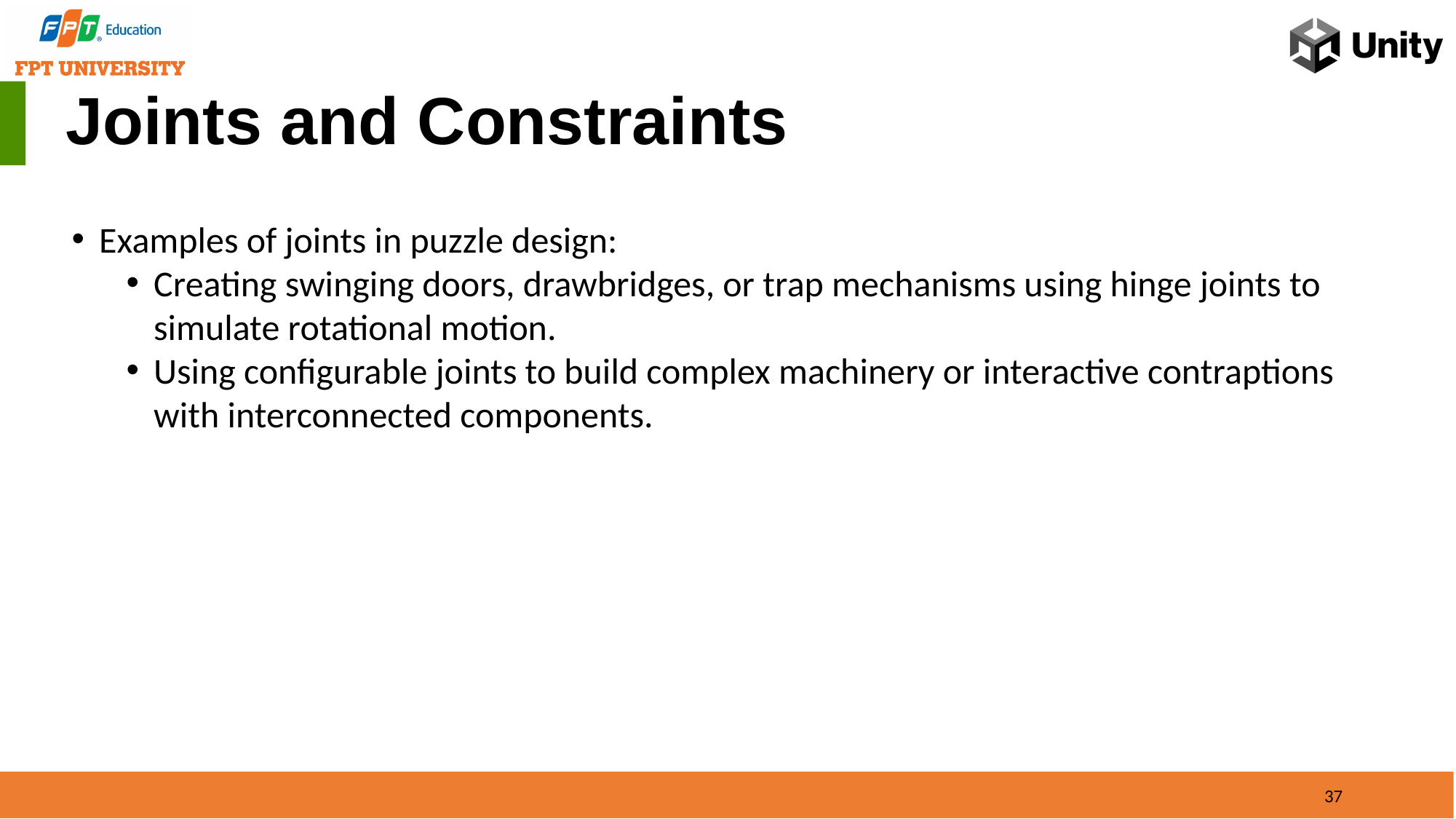

Joints and Constraints
Examples of joints in puzzle design:
Creating swinging doors, drawbridges, or trap mechanisms using hinge joints to simulate rotational motion.
Using configurable joints to build complex machinery or interactive contraptions with interconnected components.
37